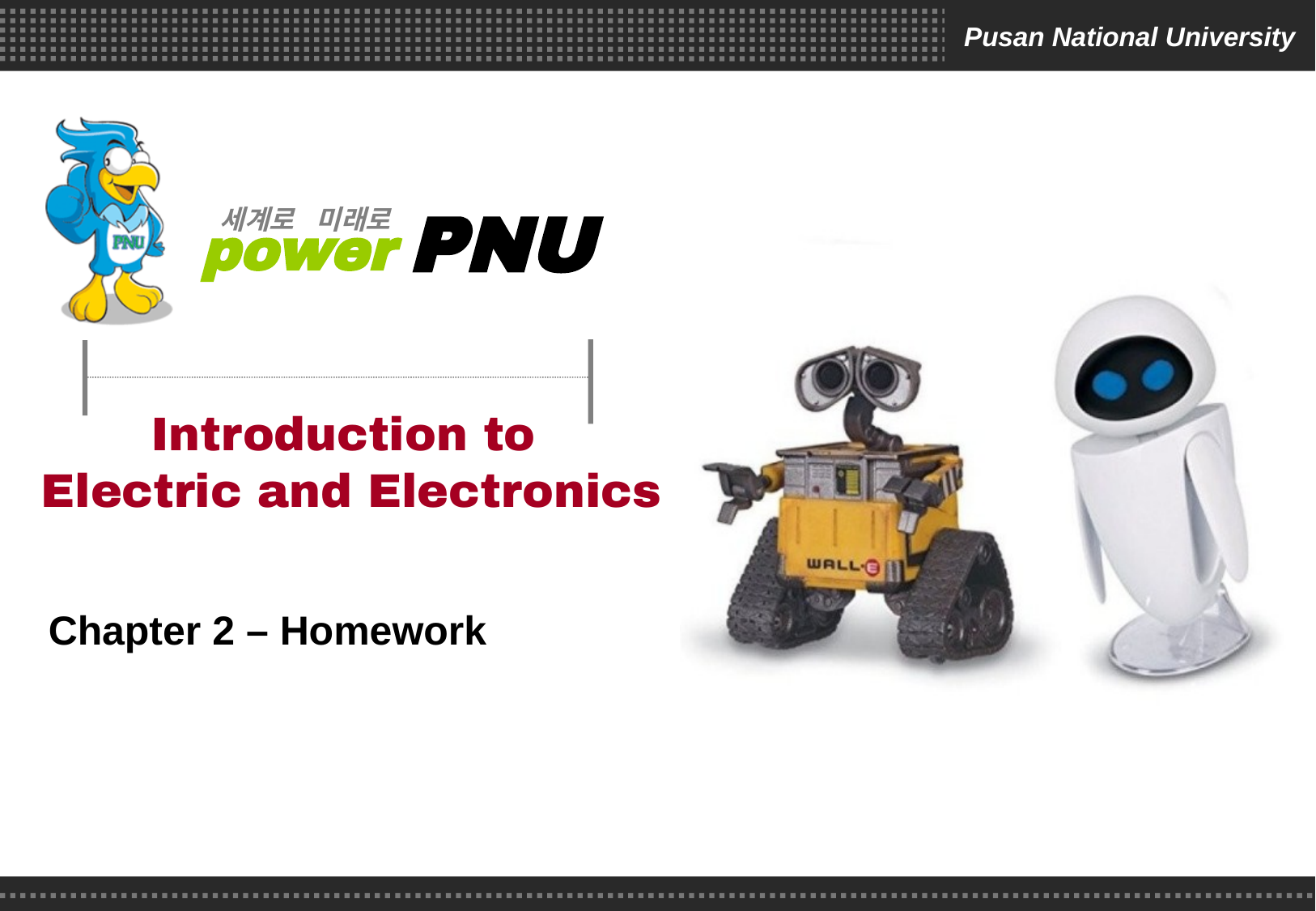

# Introduction to Electric and Electronics
Chapter 2 – Homework